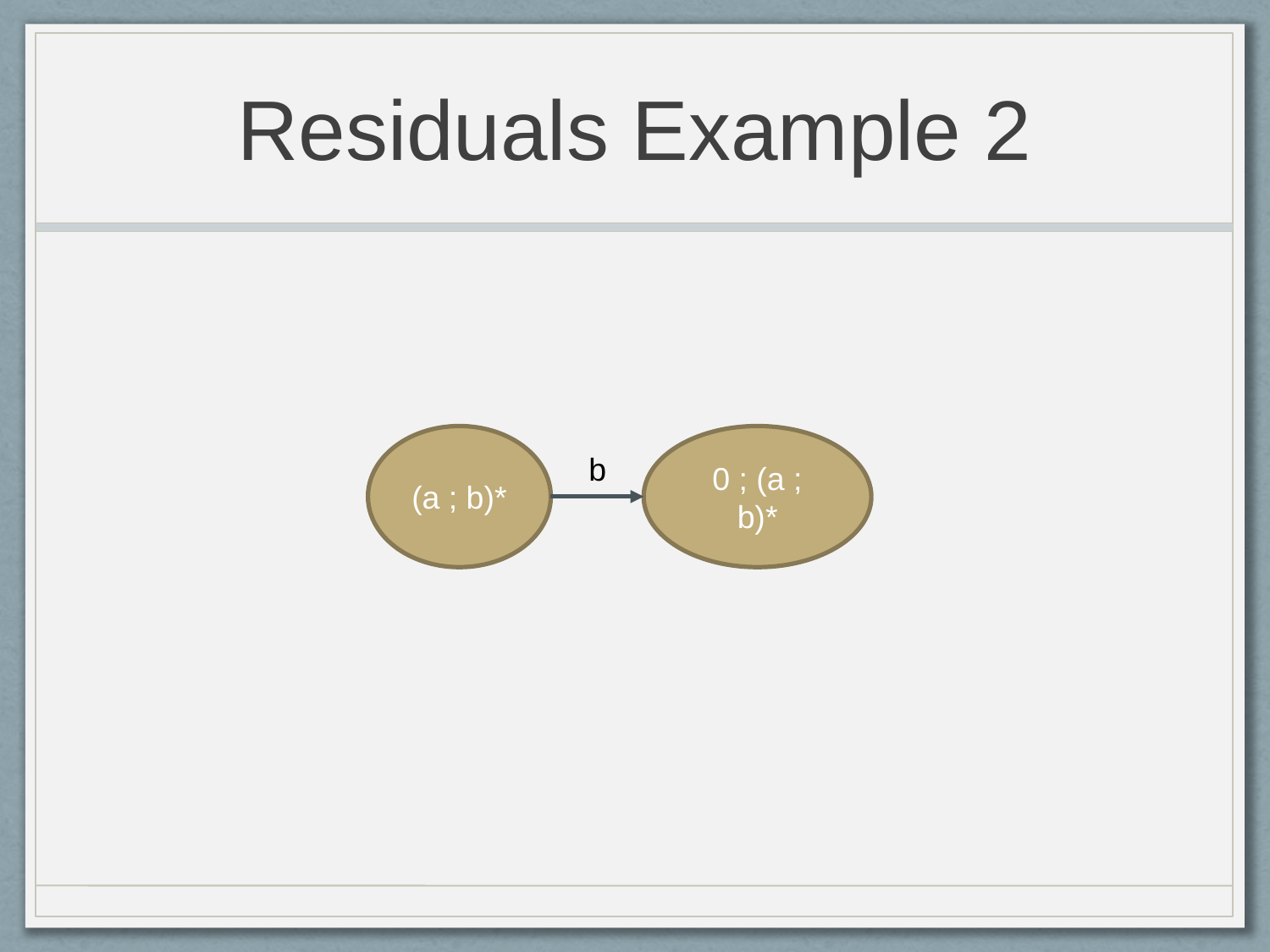

# Residuals Example 2
(a ; b)*
0 ; (a ; b)*
b